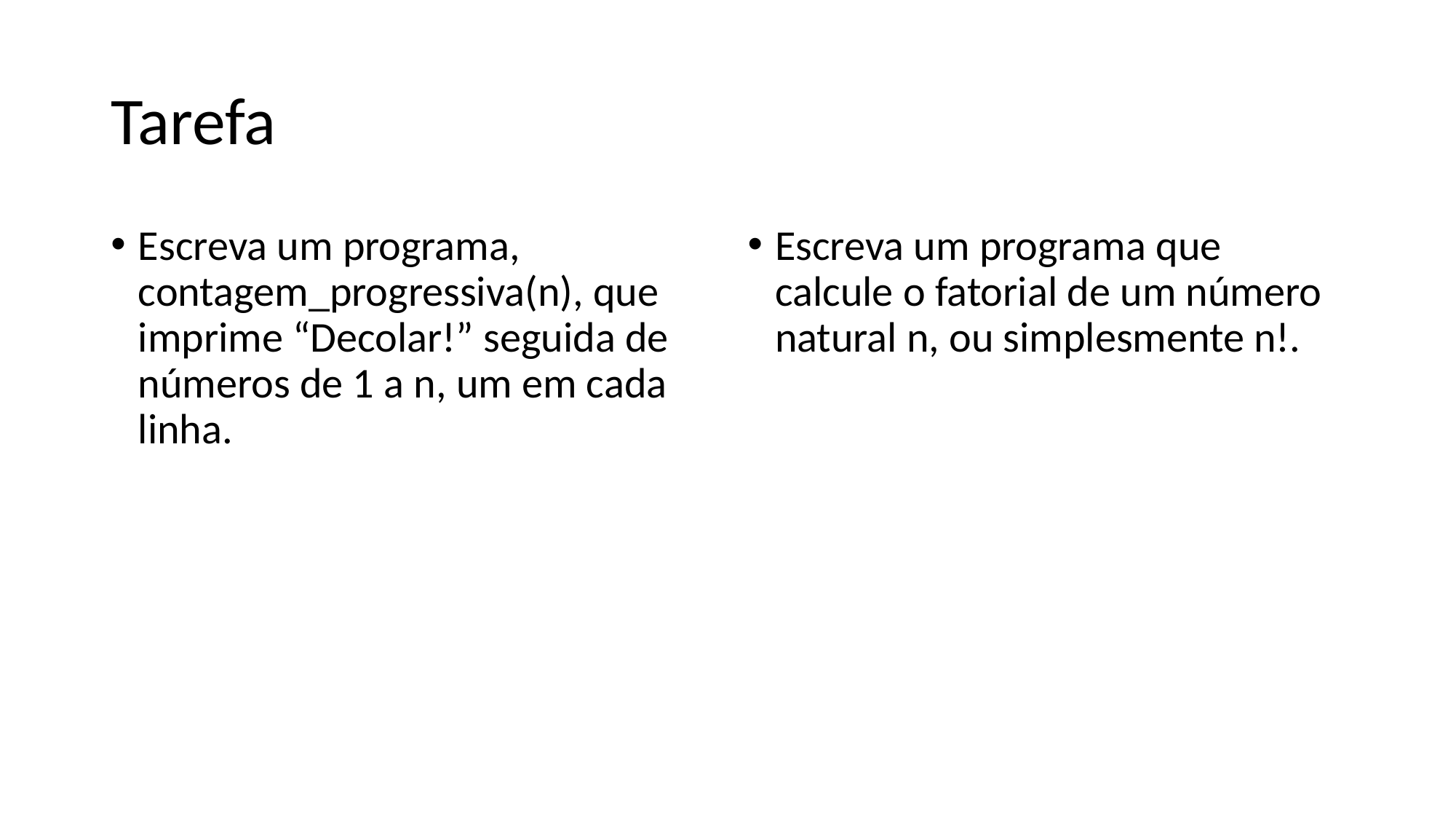

# Tarefa
Escreva um programa, contagem_progressiva(n), que imprime “Decolar!” seguida de números de 1 a n, um em cada linha.
Escreva um programa que calcule o fatorial de um número natural n, ou simplesmente n!.